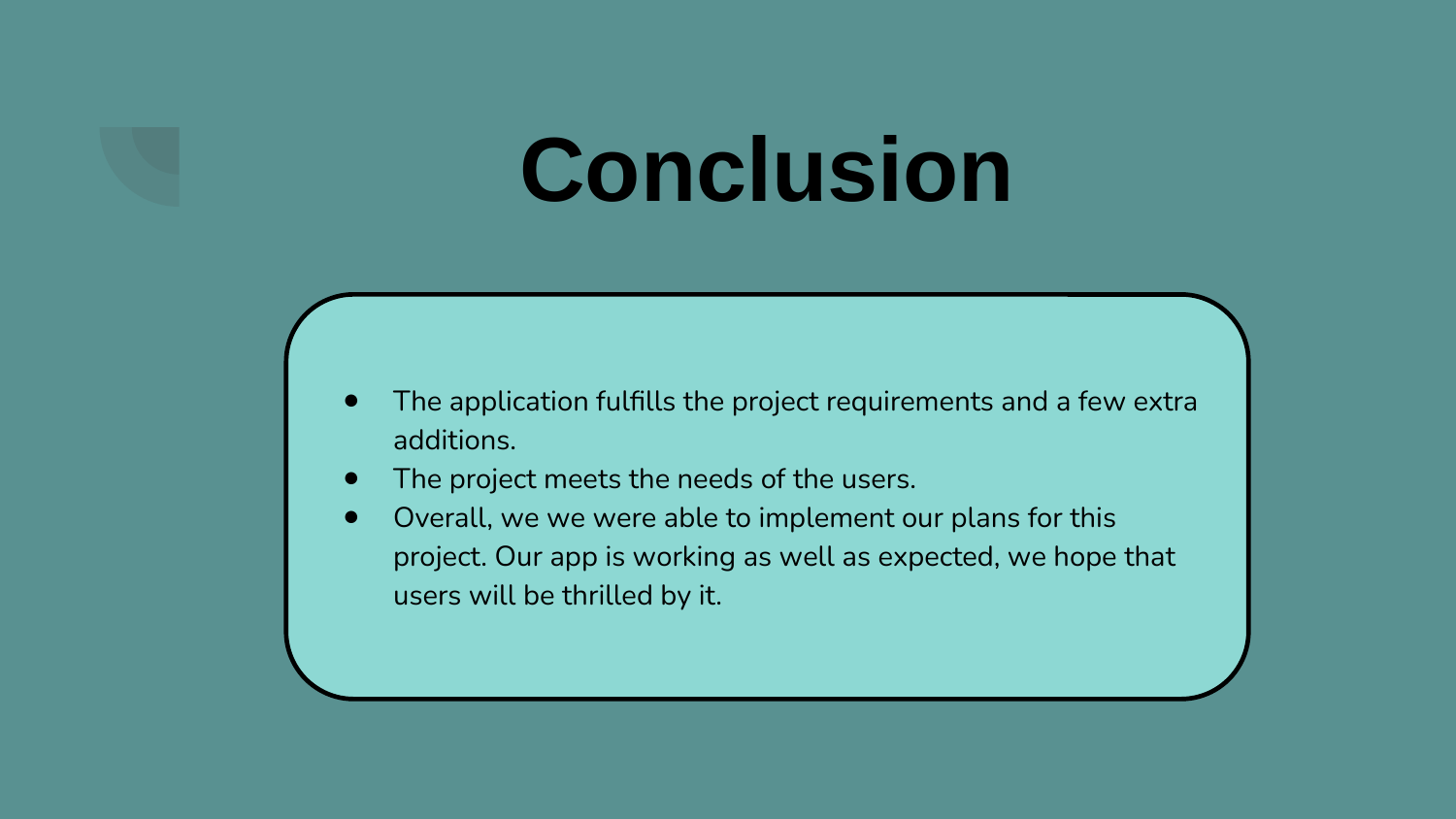

# Conclusion

The application fulfills the project requirements and a few extra additions.
The project meets the needs of the users.
Overall, we we were able to implement our plans for this project. Our app is working as well as expected, we hope that users will be thrilled by it.